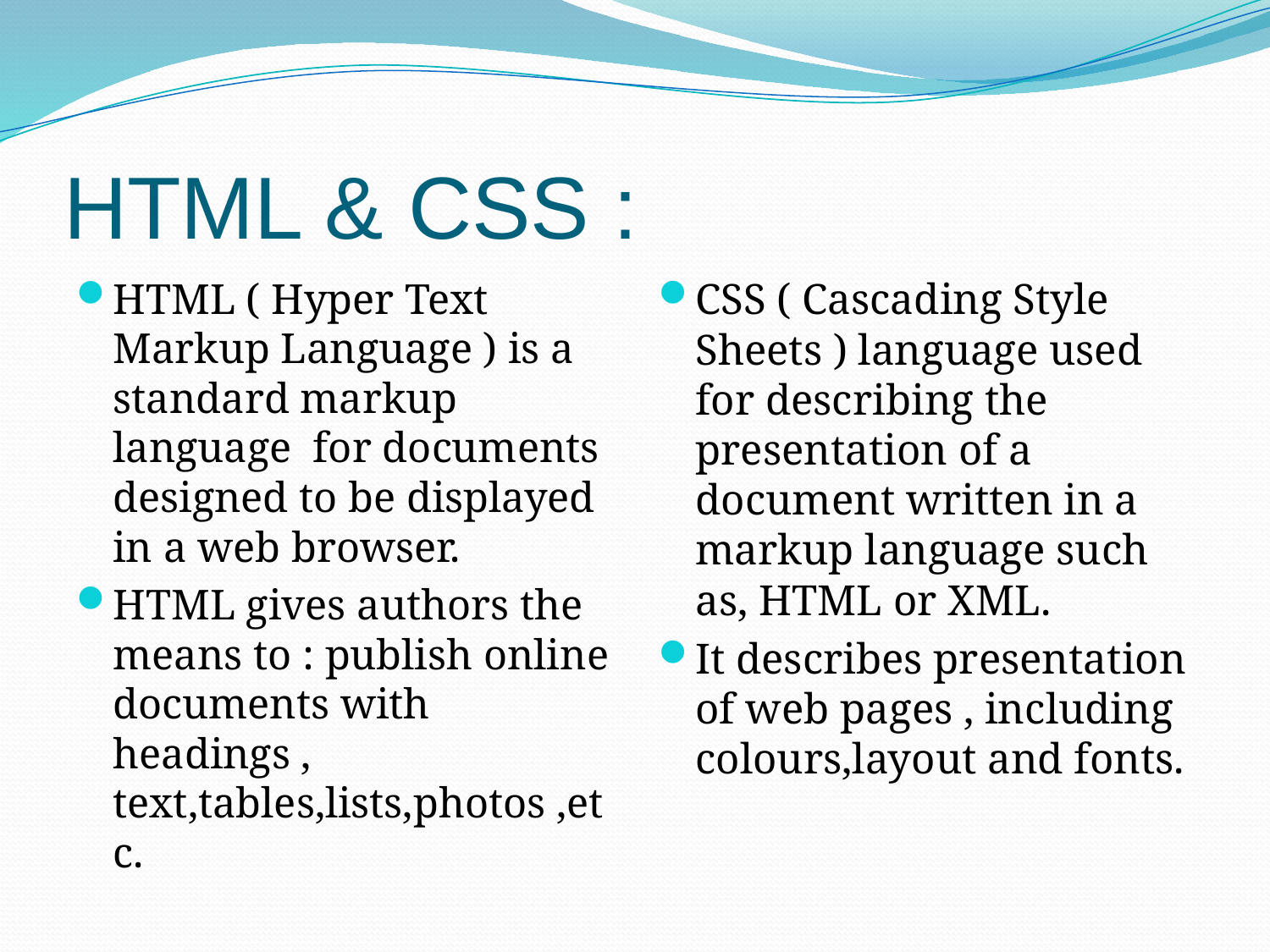

# HTML & CSS :
HTML ( Hyper Text Markup Language ) is a standard markup language  for documents designed to be displayed in a web browser.
HTML gives authors the means to : publish online documents with headings , text,tables,lists,photos ,etc.
CSS ( Cascading Style Sheets ) language used for describing the presentation of a document written in a markup language such as, HTML or XML.
It describes presentation of web pages , including colours,layout and fonts.